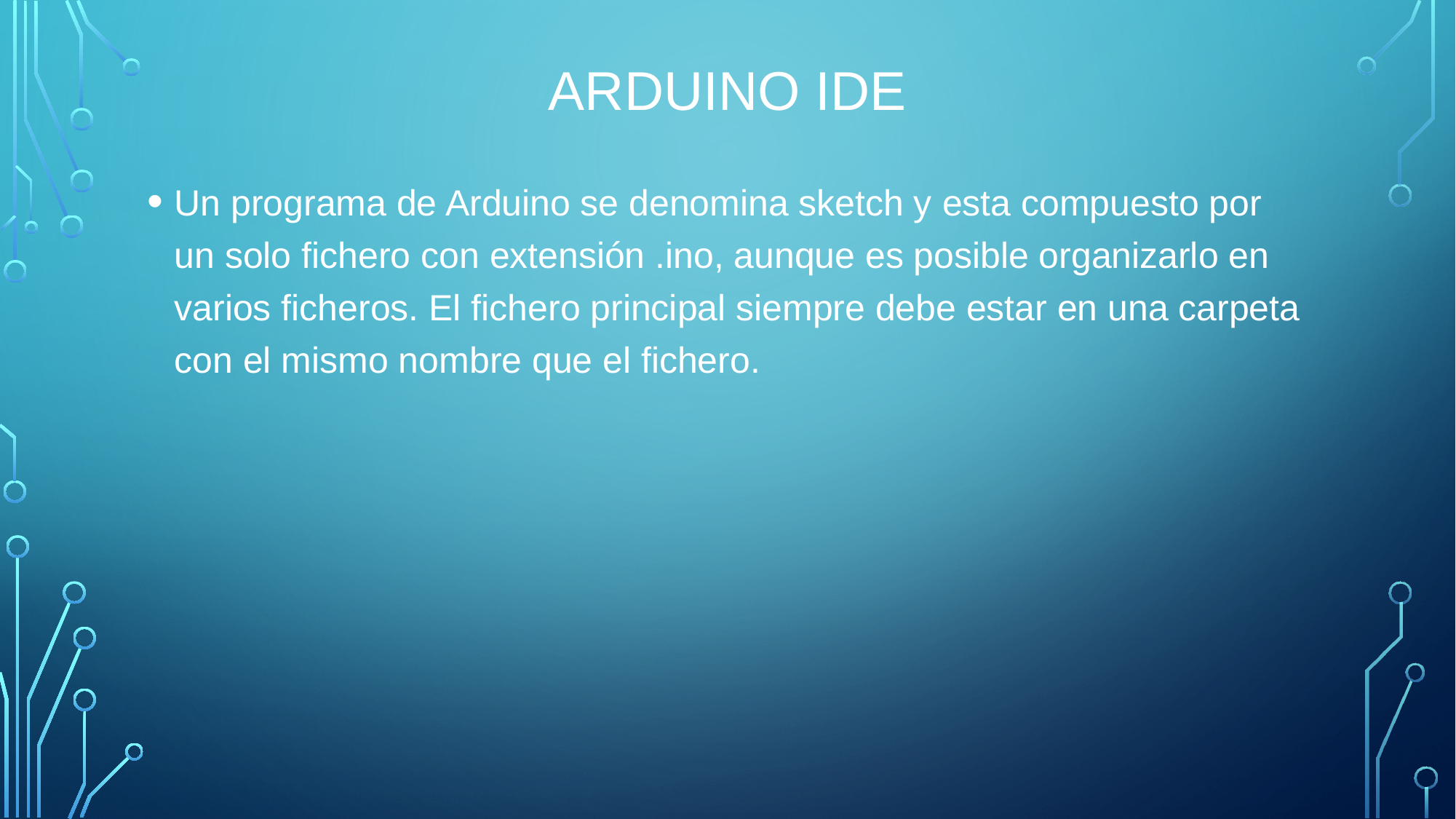

# Arduino ide
Un programa de Arduino se denomina sketch y esta compuesto por un solo fichero con extensión .ino, aunque es posible organizarlo en varios ficheros. El fichero principal siempre debe estar en una carpeta con el mismo nombre que el fichero.